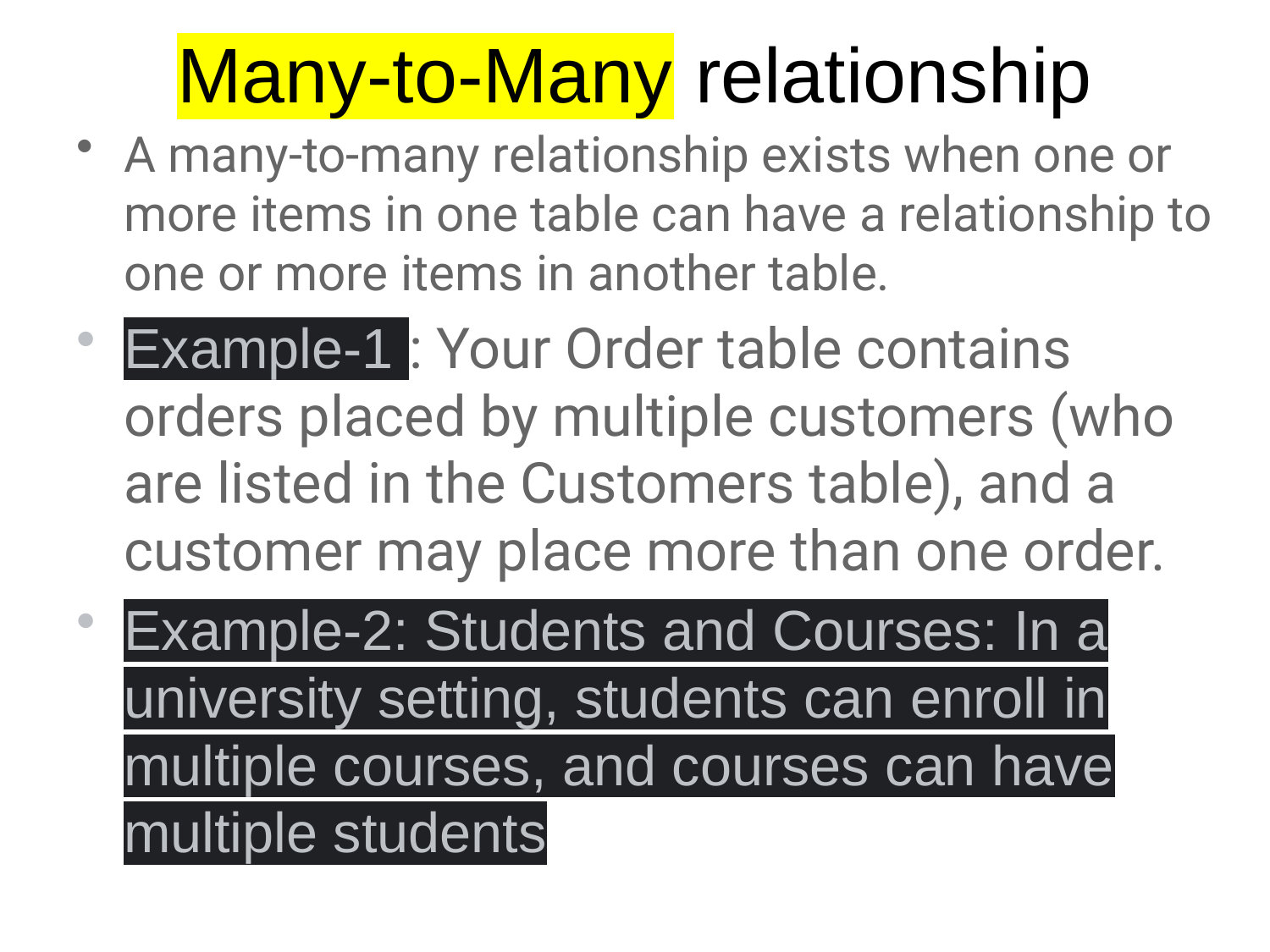

# Many-to-Many relationship
A many-to-many relationship exists when one or more items in one table can have a relationship to one or more items in another table.
Example-1 : Your Order table contains orders placed by multiple customers (who are listed in the Customers table), and a customer may place more than one order.
Example-2: Students and Courses: In a university setting, students can enroll in multiple courses, and courses can have multiple students